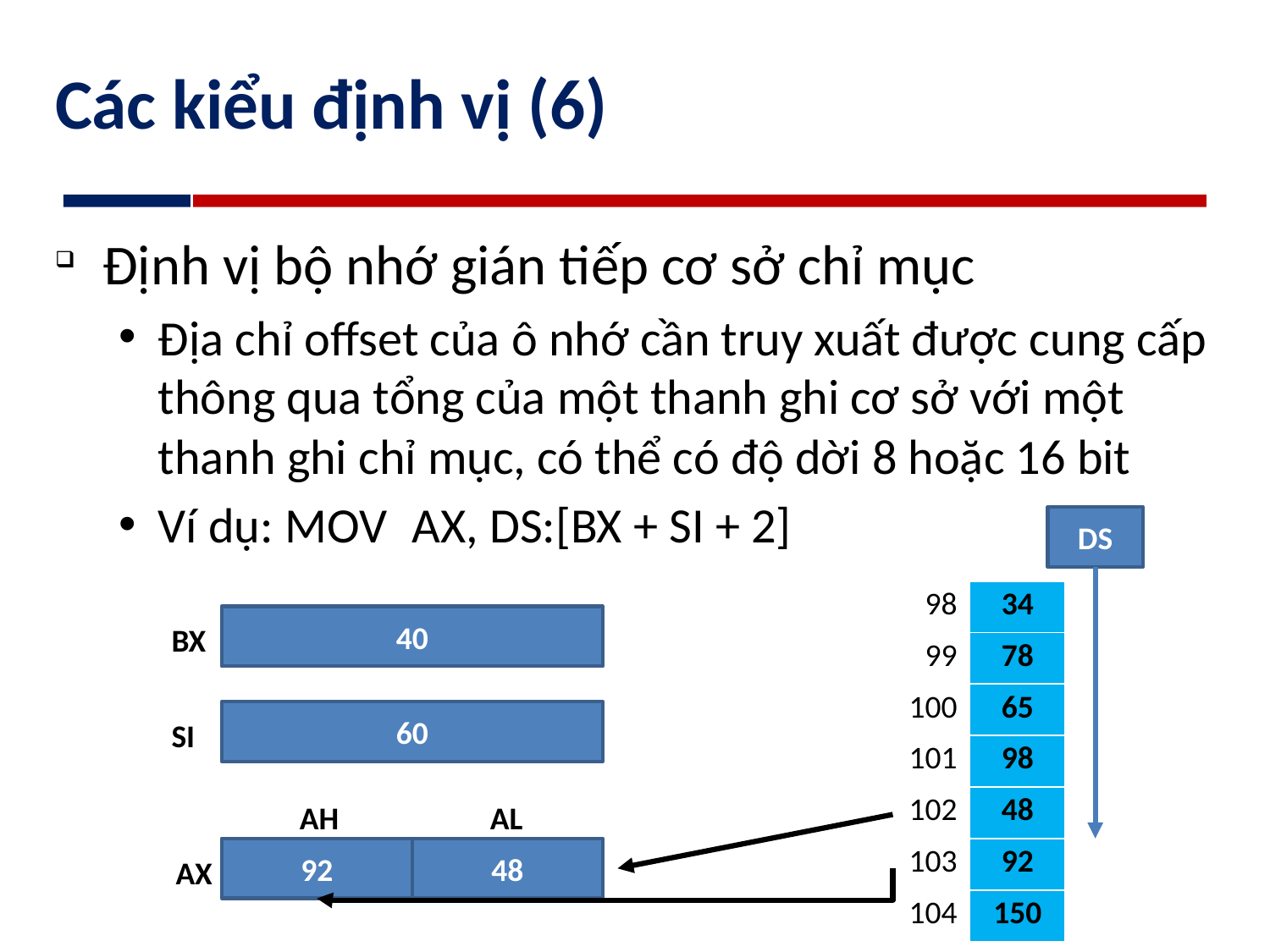

# Các kiểu định vị (6)
Định vị bộ nhớ gián tiếp cơ sở chỉ mục
Địa chỉ offset của ô nhớ cần truy xuất được cung cấp thông qua tổng của một thanh ghi cơ sở với một thanh ghi chỉ mục, có thể có độ dời 8 hoặc 16 bit
Ví dụ:	MOV	AX, DS:[BX + SI + 2]
DS
| 98 | 34 |
| --- | --- |
| 99 | 78 |
| 100 | 65 |
| 101 | 98 |
| 102 | 48 |
| 103 | 92 |
| 104 | 150 |
40
BX
60
SI
AH
AL
92
48
AX